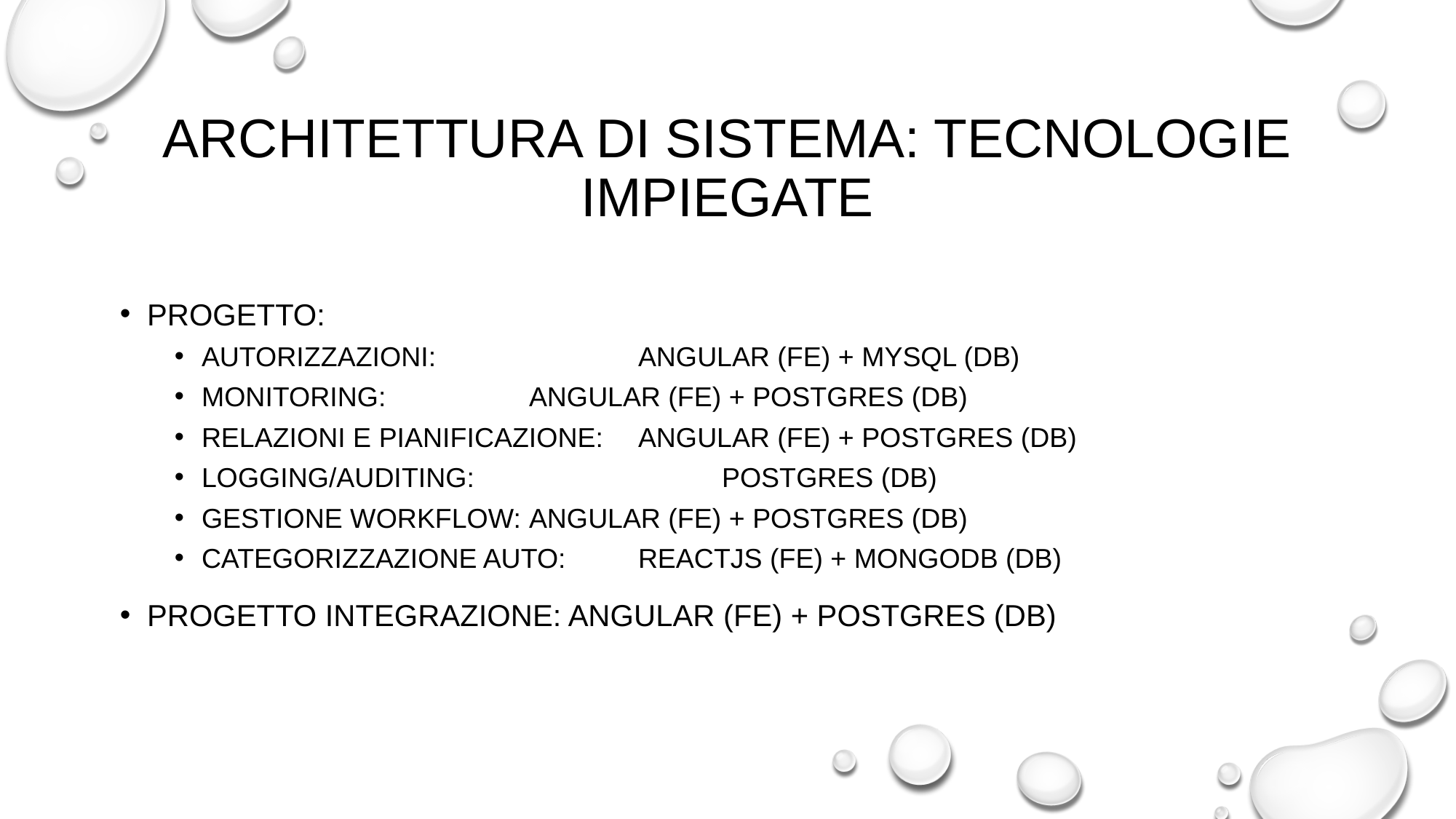

Architettura di sistema: Tecnologie impiegate
Progetto:
Autorizzazioni: 		angular (fe) + mysql (db)
Monitoring:		angular (fe) + postgres (DB)
Relazioni e pianificazione:	angular (fe) + postgres (DB)
Logging/auditing: 		           postgres (DB)
Gestione Workflow:	angular (fe) + postgres (DB)
Categorizzazione auto:	reactjs (fe) + mongoDb (DB)
Progetto integrazione: angular (FE) + postgres (DB)